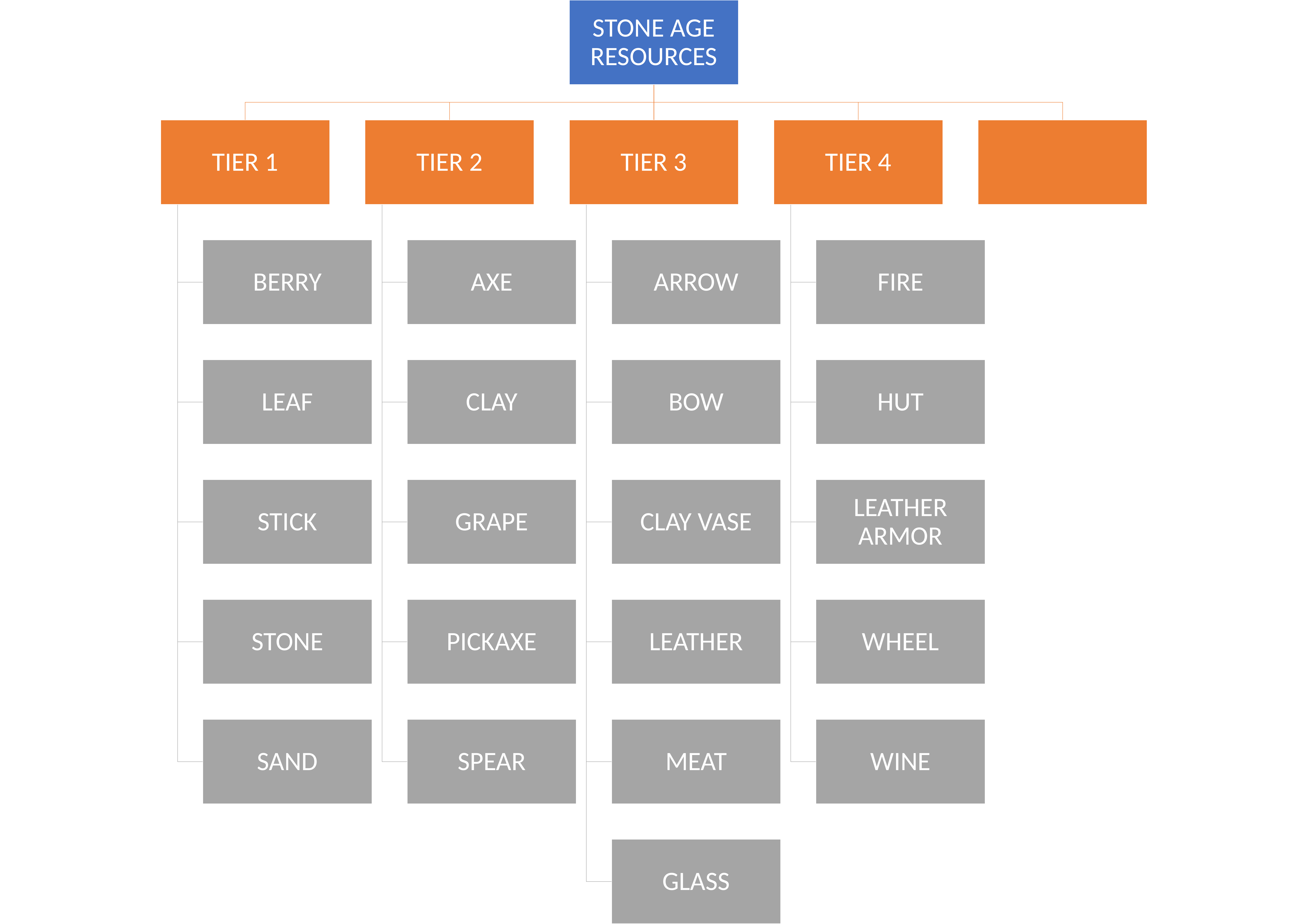

STONE AGE RESOURCES
TIER 1
BERRY
LEAF
STICK
STONE
SAND
TIER 2
AXE
CLAY
GRAPE
PICKAXE
SPEAR
TIER 3
ARROW
BOW
CLAY VASE
LEATHER
MEAT
GLASS
TIER 4
FIRE
HUT
LEATHER ARMOR
WHEEL
WINE